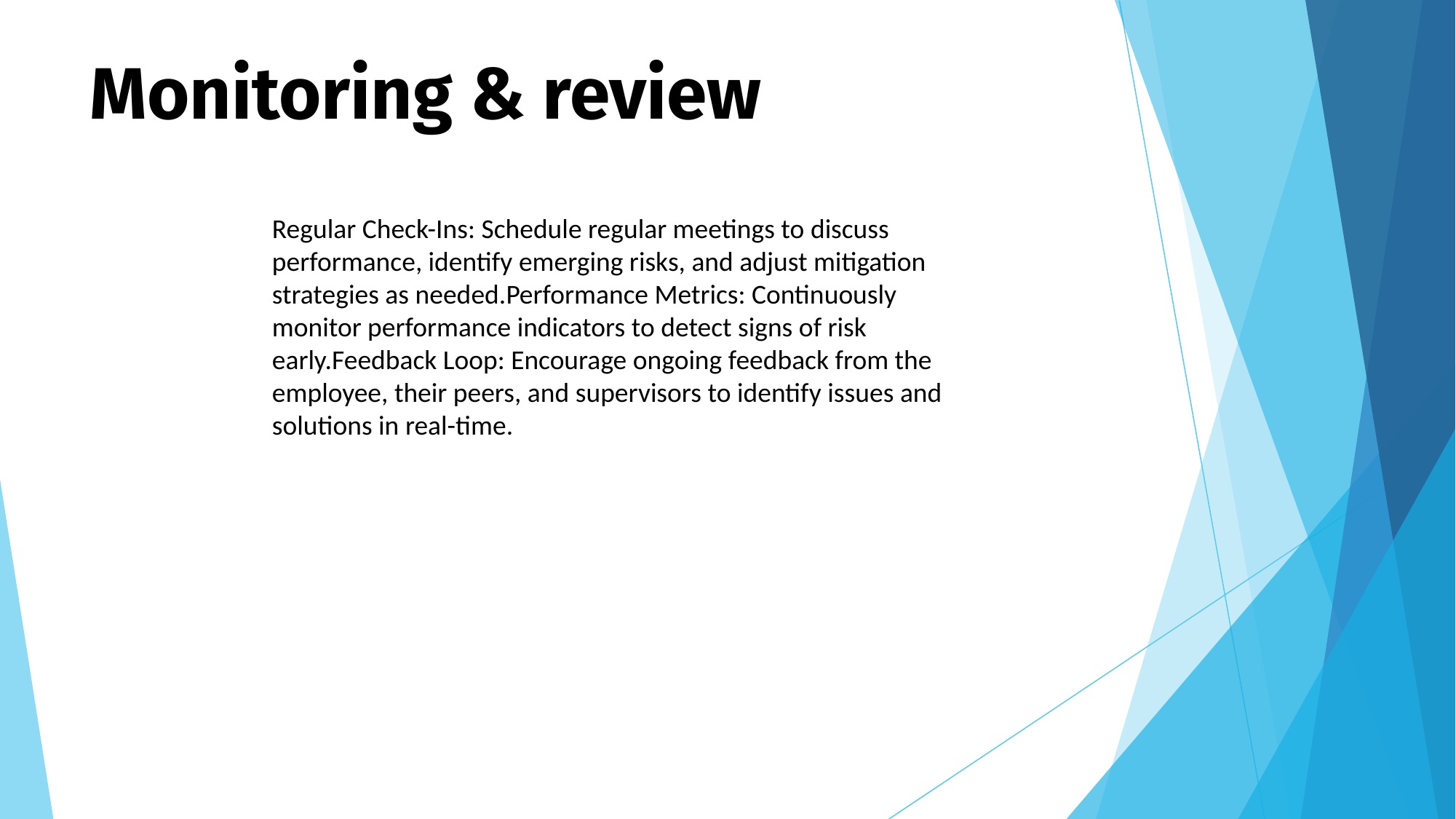

# Monitoring & review
Regular Check-Ins: Schedule regular meetings to discuss performance, identify emerging risks, and adjust mitigation strategies as needed.Performance Metrics: Continuously monitor performance indicators to detect signs of risk early.Feedback Loop: Encourage ongoing feedback from the employee, their peers, and supervisors to identify issues and solutions in real-time.